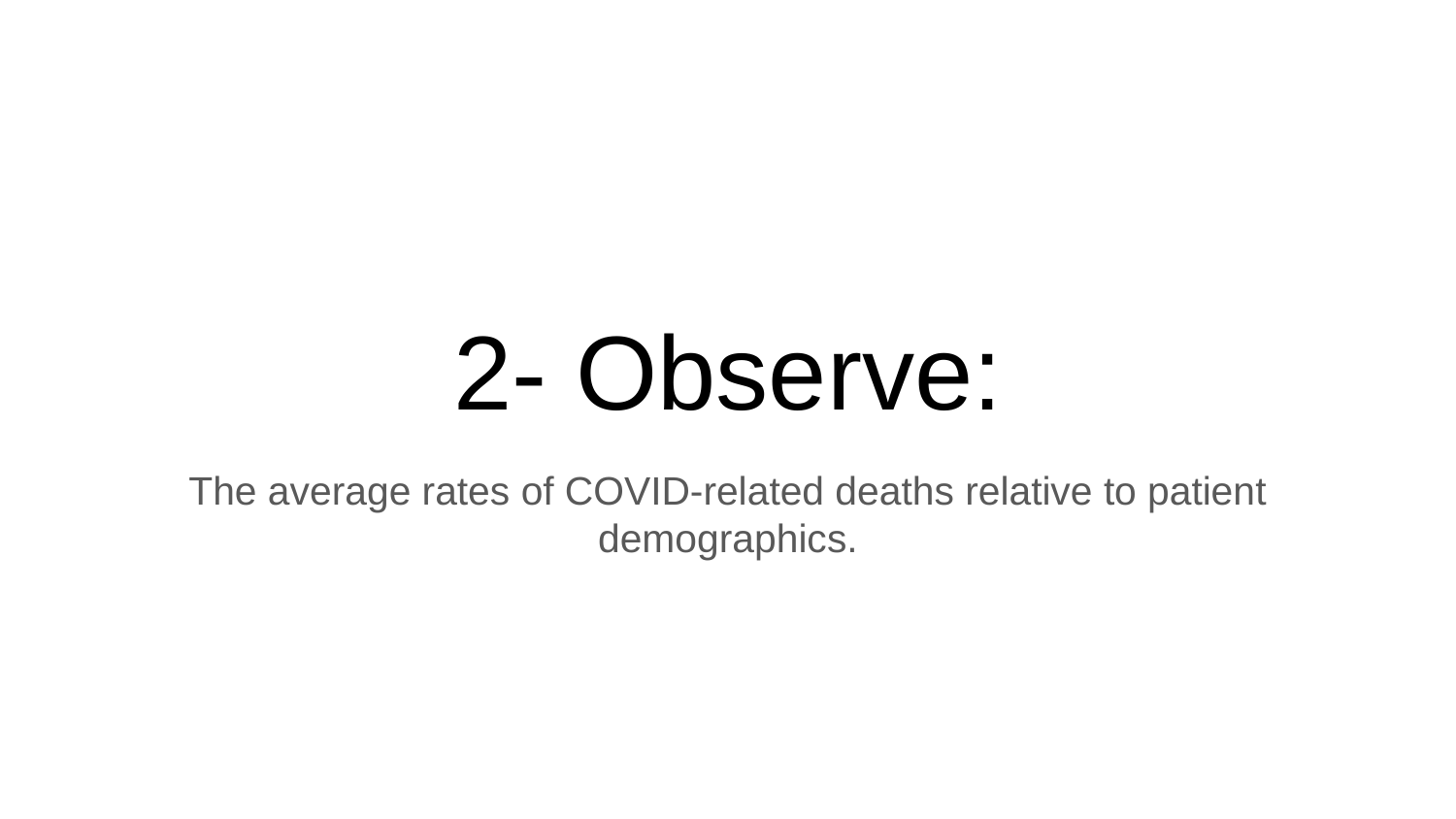

# 2- Observe:
The average rates of COVID-related deaths relative to patient
demographics.